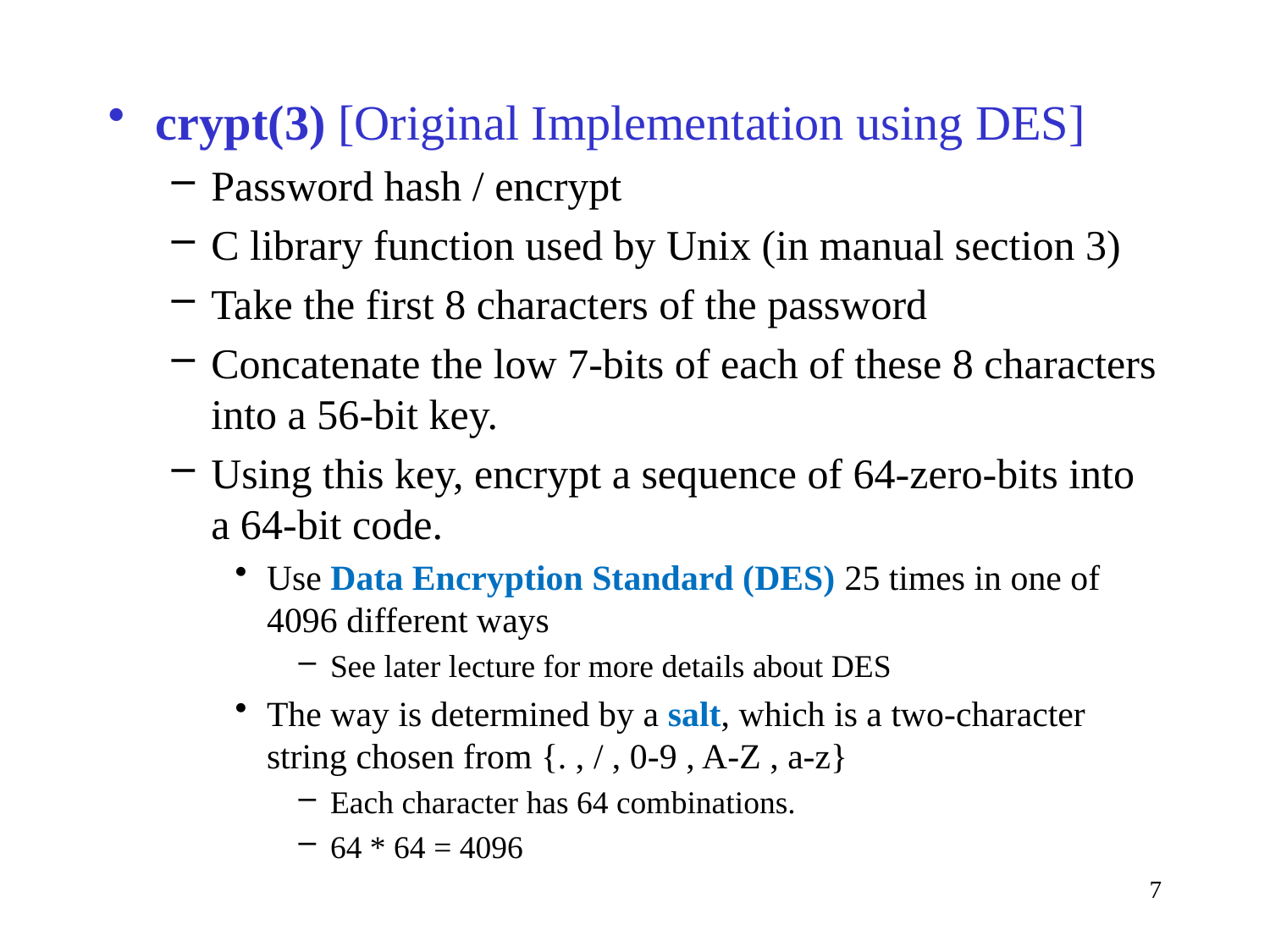

crypt(3) [Original Implementation using DES]
Password hash / encrypt
C library function used by Unix (in manual section 3)
Take the first 8 characters of the password
Concatenate the low 7-bits of each of these 8 characters into a 56-bit key.
Using this key, encrypt a sequence of 64-zero-bits into a 64-bit code.
Use Data Encryption Standard (DES) 25 times in one of 4096 different ways
See later lecture for more details about DES
The way is determined by a salt, which is a two-character string chosen from {. , / , 0-9 , A-Z , a-z}
Each character has 64 combinations.
64 * 64 = 4096

7